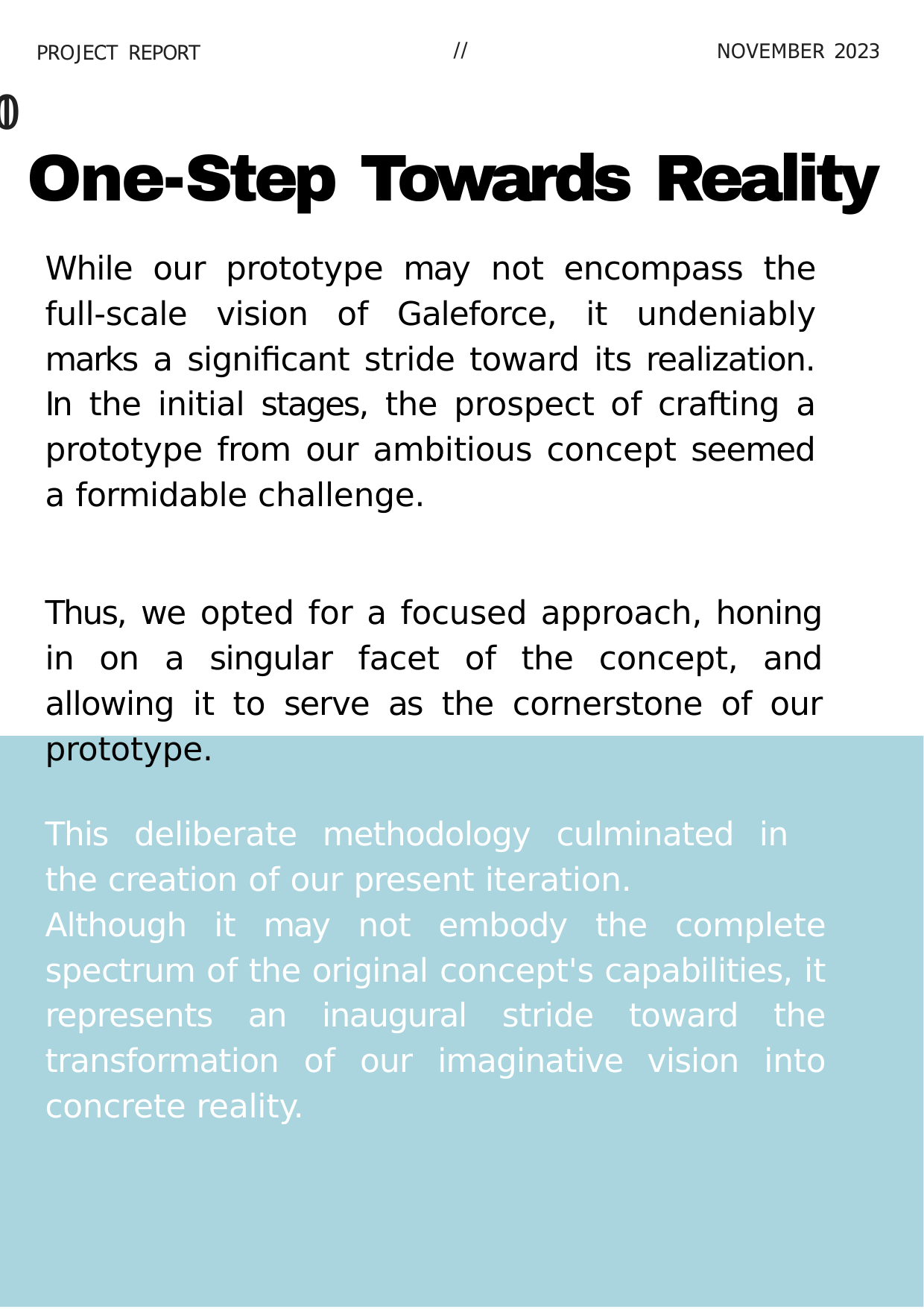

//
NOVEMBER 2023
PROJECT REPORT
                         1        0
One-Step Towards Reality
While our prototype may not encompass the full-scale vision of Galeforce, it undeniably marks a significant stride toward its realization. In the initial stages, the prospect of crafting a prototype from our ambitious concept seemed a formidable challenge.

Thus, we opted for a focused approach, honing in on a singular facet of the concept, and allowing it to serve as the cornerstone of our prototype.

This deliberate methodology culminated in the creation of our present iteration.
Although it may not embody the complete spectrum of the original concept's capabilities, it represents an inaugural stride toward the transformation of our imaginative vision into concrete reality.